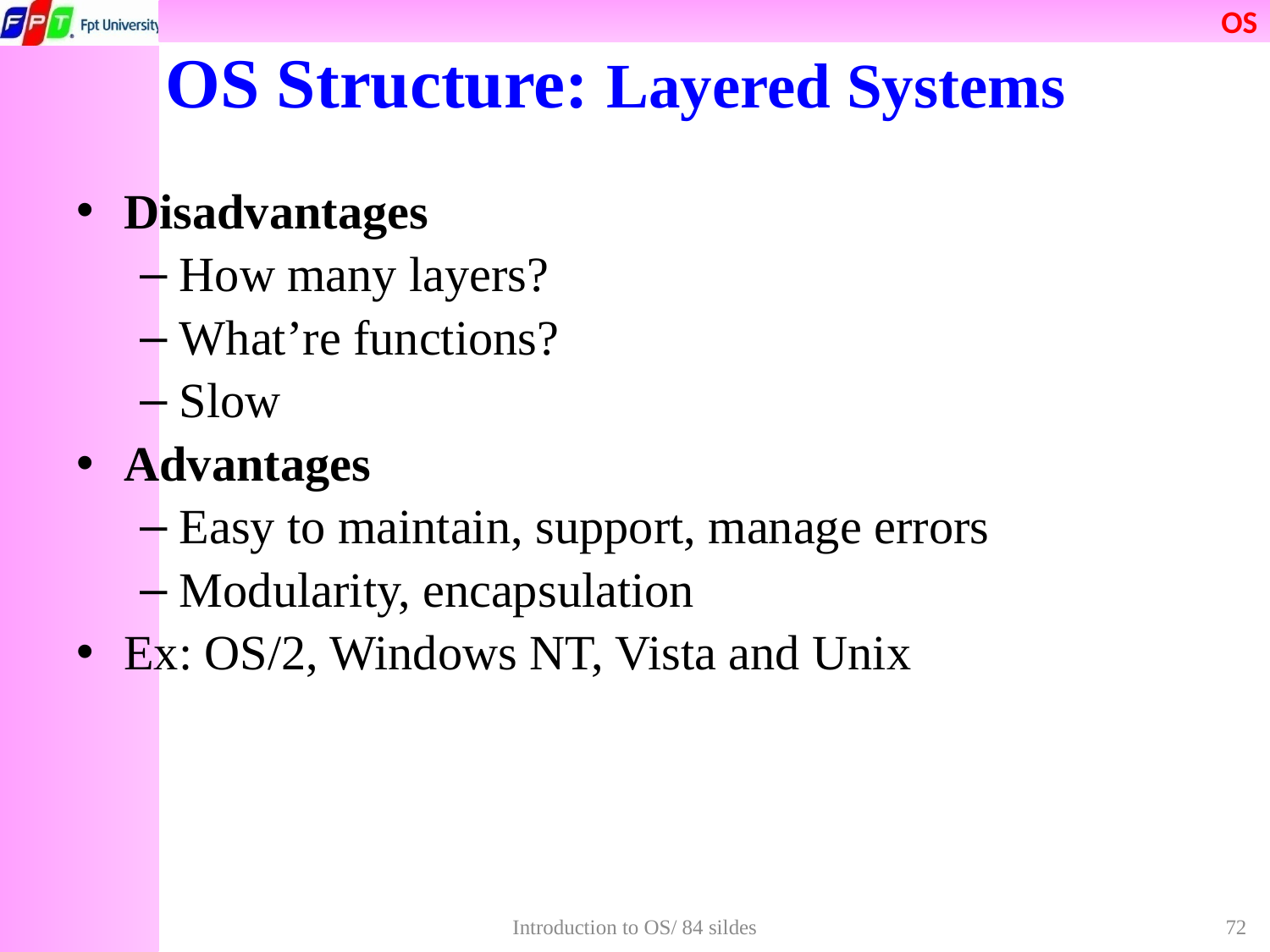

OS Structure: Layered Systems
Disadvantages
How many layers?
What’re functions?
Slow
Advantages
Easy to maintain, support, manage errors
Modularity, encapsulation
Ex: OS/2, Windows NT, Vista and Unix
Introduction to OS/ 84 sildes
72